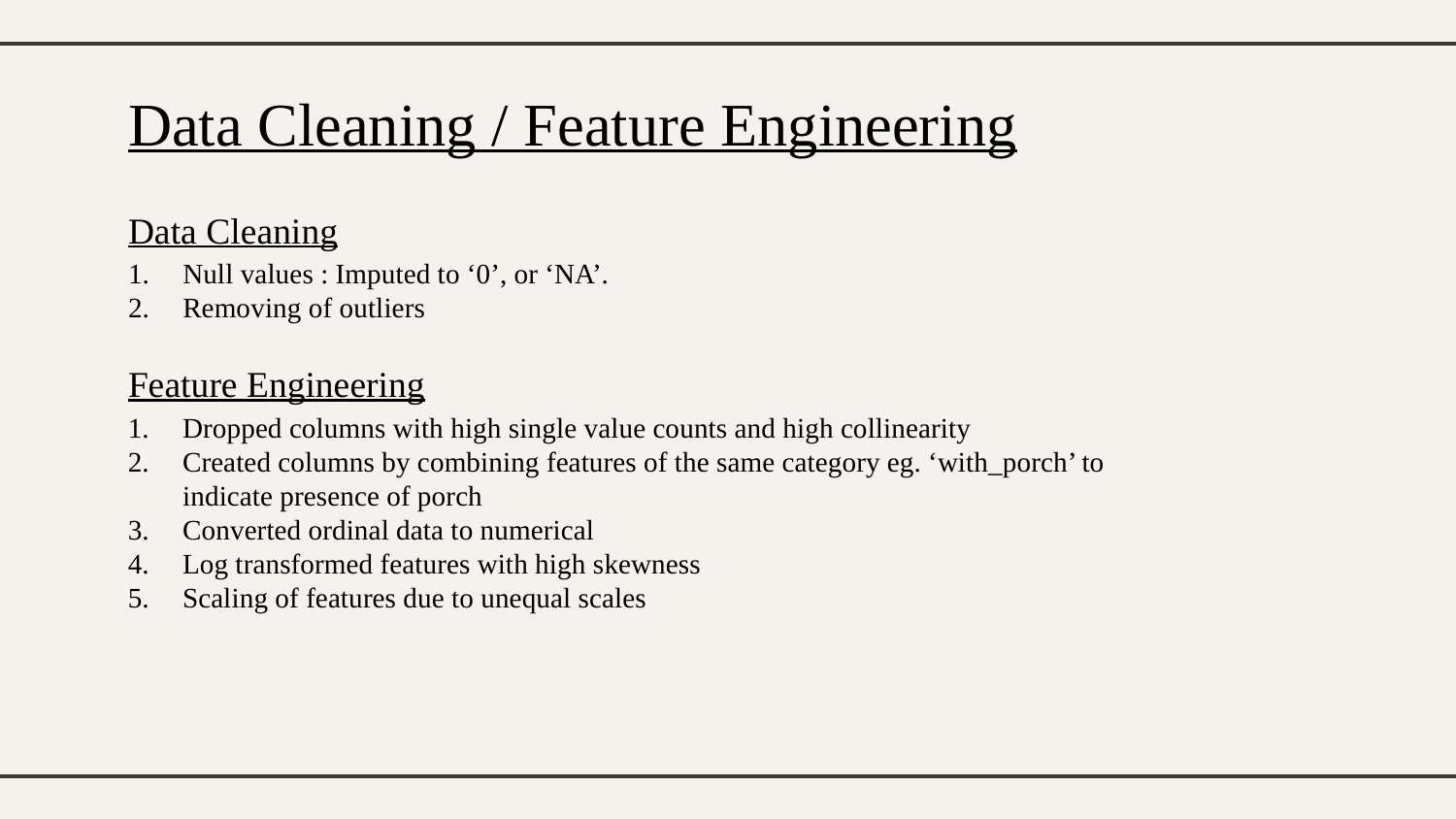

# Data Cleaning / Feature Engineering
Data Cleaning
Null values : Imputed to ‘0’, or ‘NA’.
Removing of outliers

Feature Engineering
Dropped columns with high single value counts and high collinearity
Created columns by combining features of the same category eg. ‘with_porch’ to indicate presence of porch
Converted ordinal data to numerical
Log transformed features with high skewness
Scaling of features due to unequal scales